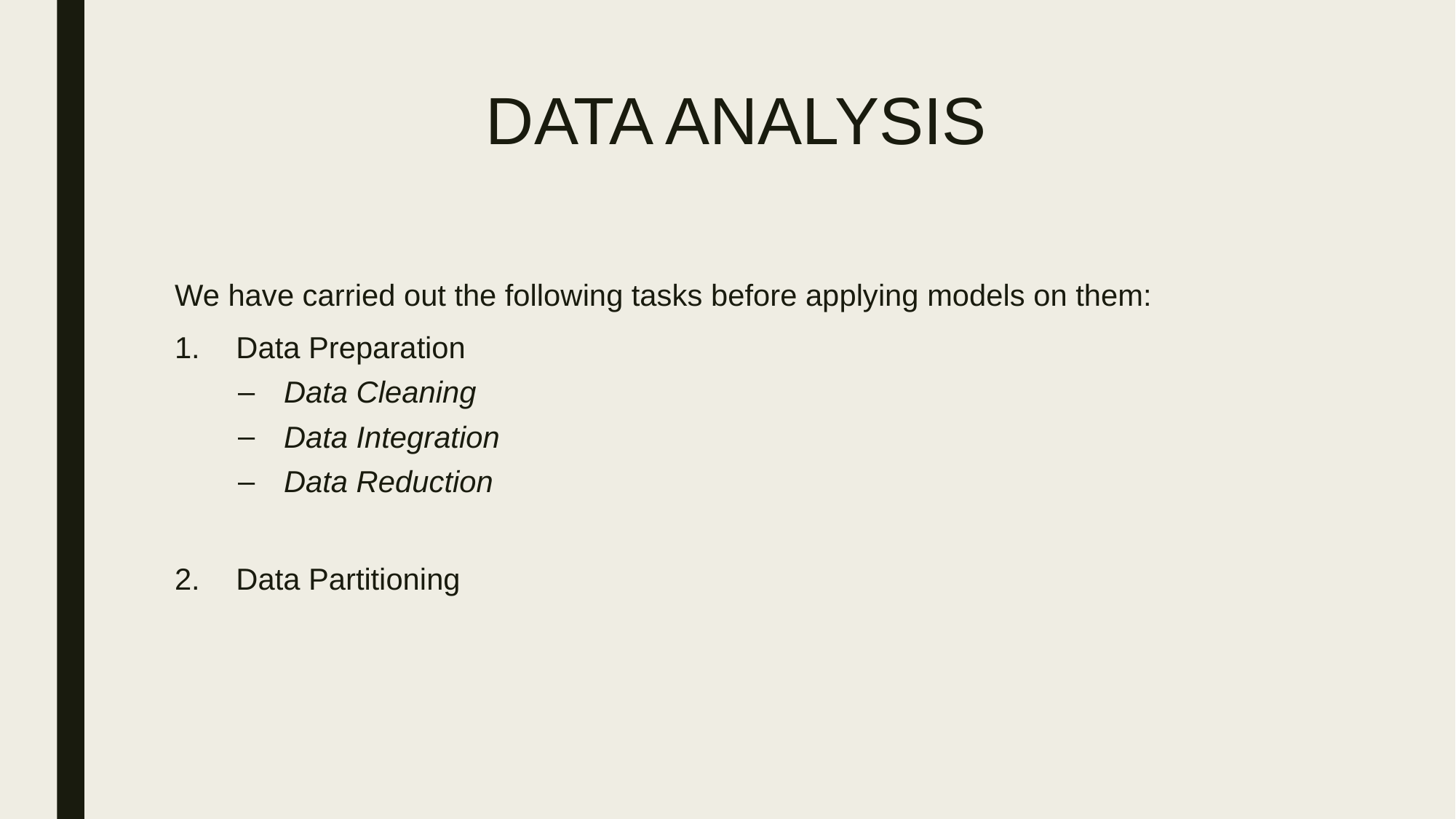

# DATA ANALYSIS
We have carried out the following tasks before applying models on them:
Data Preparation
Data Cleaning
Data Integration
Data Reduction

Data Partitioning